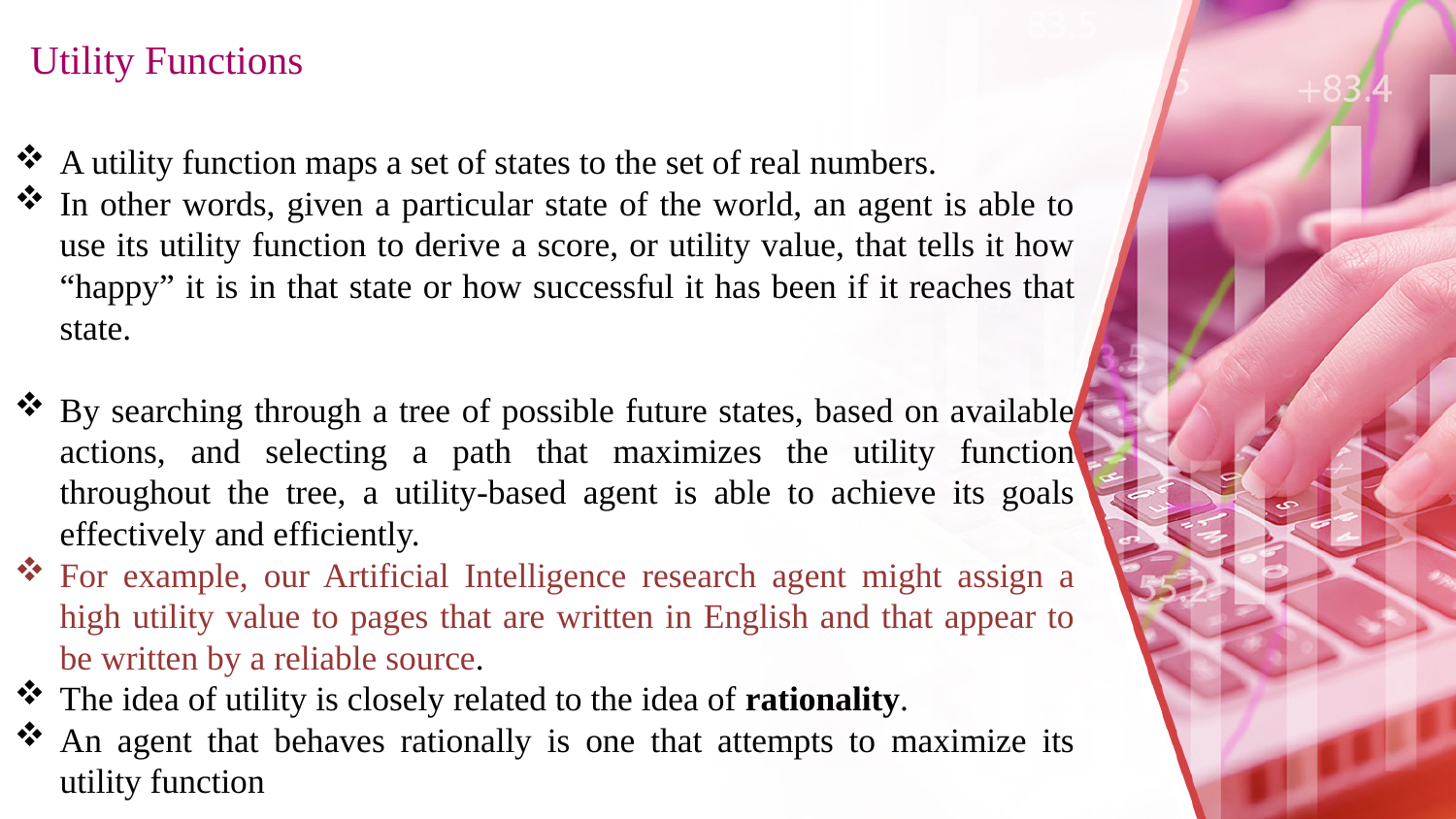

# Utility Functions

A utility function maps a set of states to the set of real numbers.
In other words, given a particular state of the world, an agent is able to use its utility function to derive a score, or utility value, that tells it how “happy” it is in that state or how successful it has been if it reaches that state.

By searching through a tree of possible future states, based on available actions, and selecting a path that maximizes the utility function throughout the tree, a utility-based agent is able to achieve its goals effectively and efficiently.
For example, our Artificial Intelligence research agent might assign a high utility value to pages that are written in English and that appear to be written by a reliable source.
The idea of utility is closely related to the idea of rationality.
An agent that behaves rationally is one that attempts to maximize its utility function